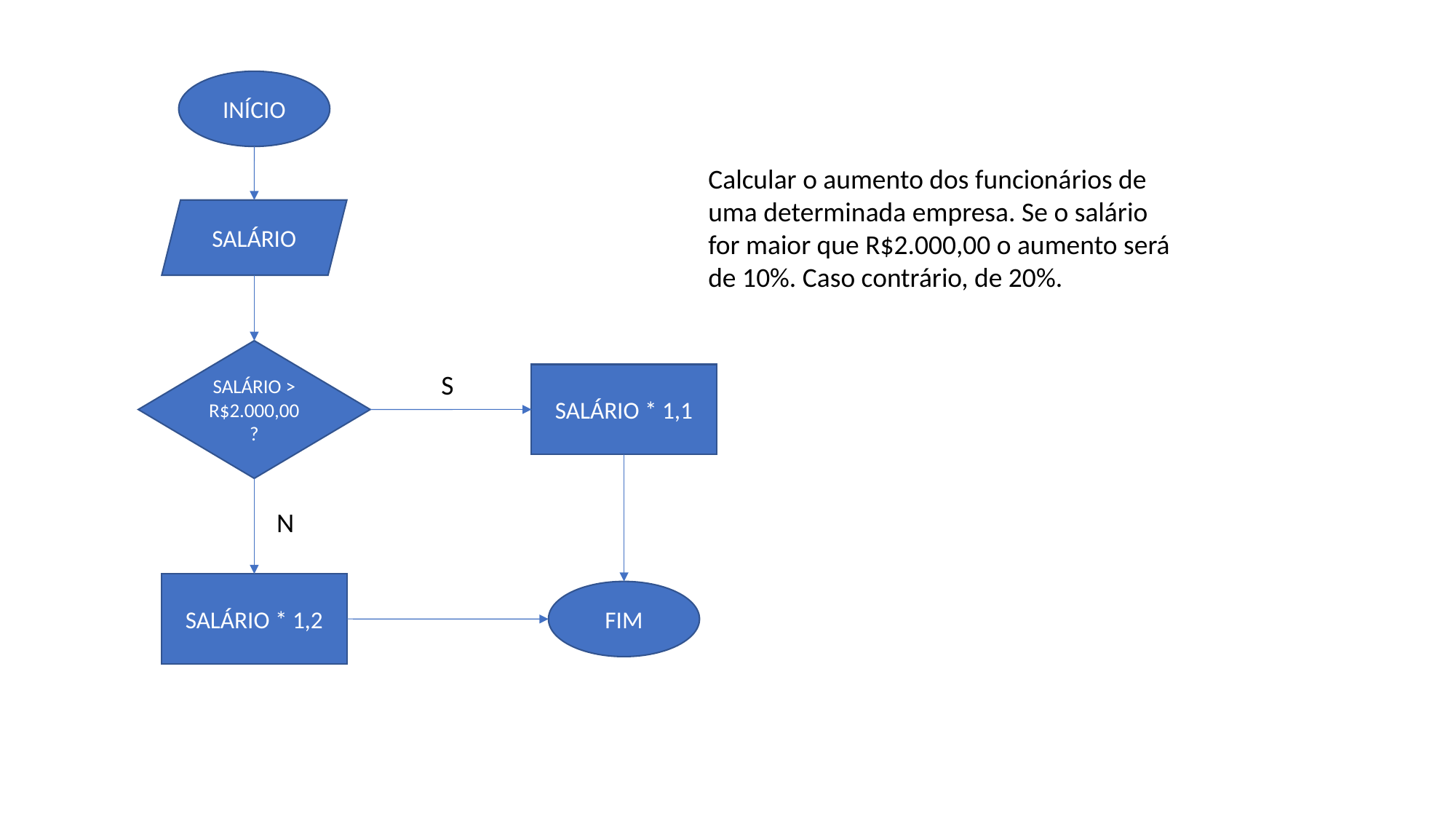

INÍCIO
Calcular o aumento dos funcionários de uma determinada empresa. Se o salário for maior que R$2.000,00 o aumento será de 10%. Caso contrário, de 20%.
SALÁRIO
SALÁRIO > R$2.000,00?
S
SALÁRIO * 1,1
N
SALÁRIO * 1,2
FIM